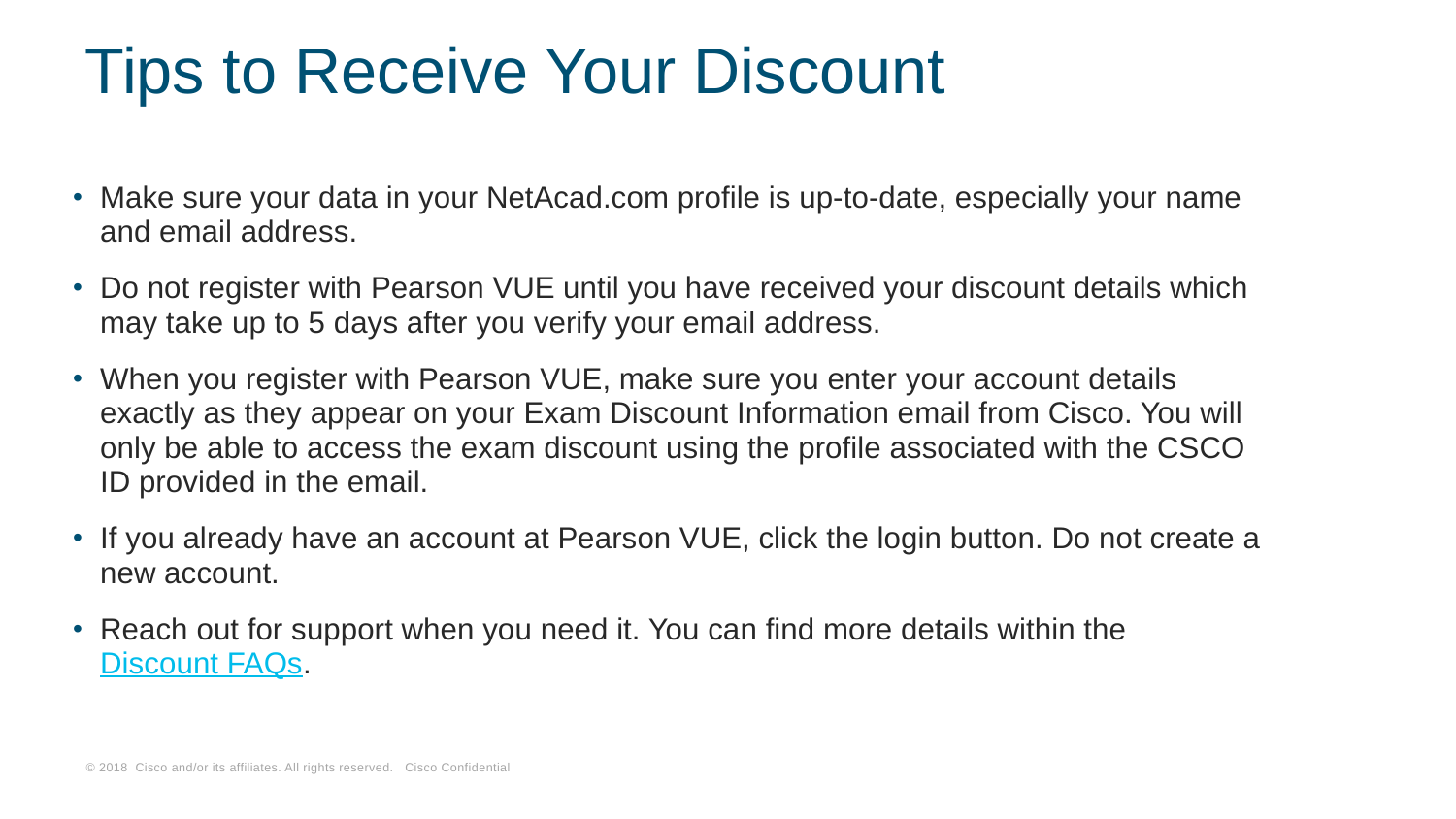

# Tips to Receive Your Discount
Make sure your data in your NetAcad.com profile is up-to-date, especially your name and email address.
Do not register with Pearson VUE until you have received your discount details which may take up to 5 days after you verify your email address.
When you register with Pearson VUE, make sure you enter your account details exactly as they appear on your Exam Discount Information email from Cisco. You will only be able to access the exam discount using the profile associated with the CSCO ID provided in the email.
If you already have an account at Pearson VUE, click the login button. Do not create a new account.
Reach out for support when you need it. You can find more details within the Discount FAQs.